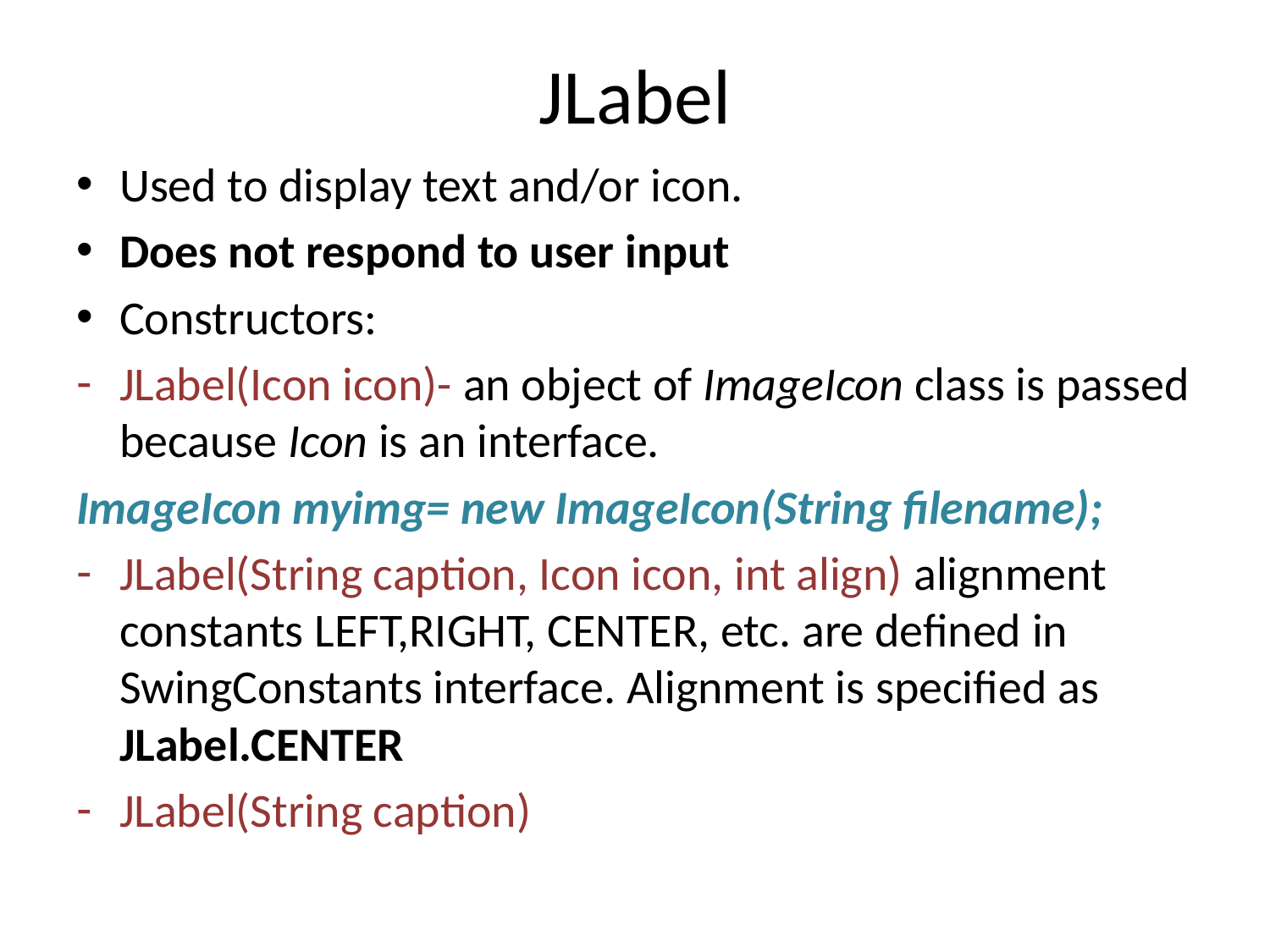

# JLabel
Used to display text and/or icon.
Does not respond to user input
Constructors:
JLabel(Icon icon)- an object of ImageIcon class is passed because Icon is an interface.
ImageIcon myimg= new ImageIcon(String filename);
JLabel(String caption, Icon icon, int align) alignment constants LEFT,RIGHT, CENTER, etc. are defined in SwingConstants interface. Alignment is specified as  JLabel.CENTER
JLabel(String caption)